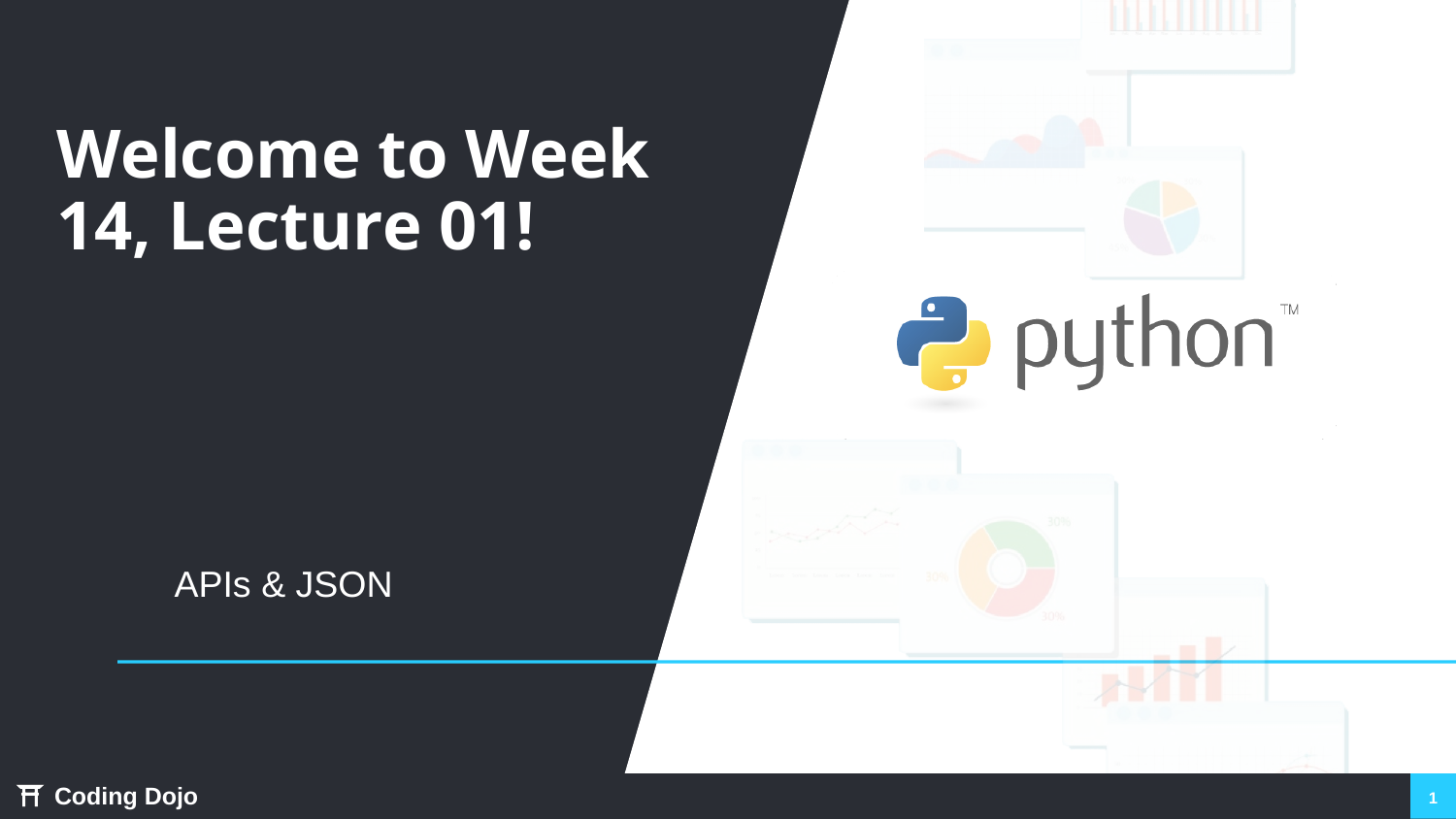

# Welcome to Week 14, Lecture 01!
APIs & JSON